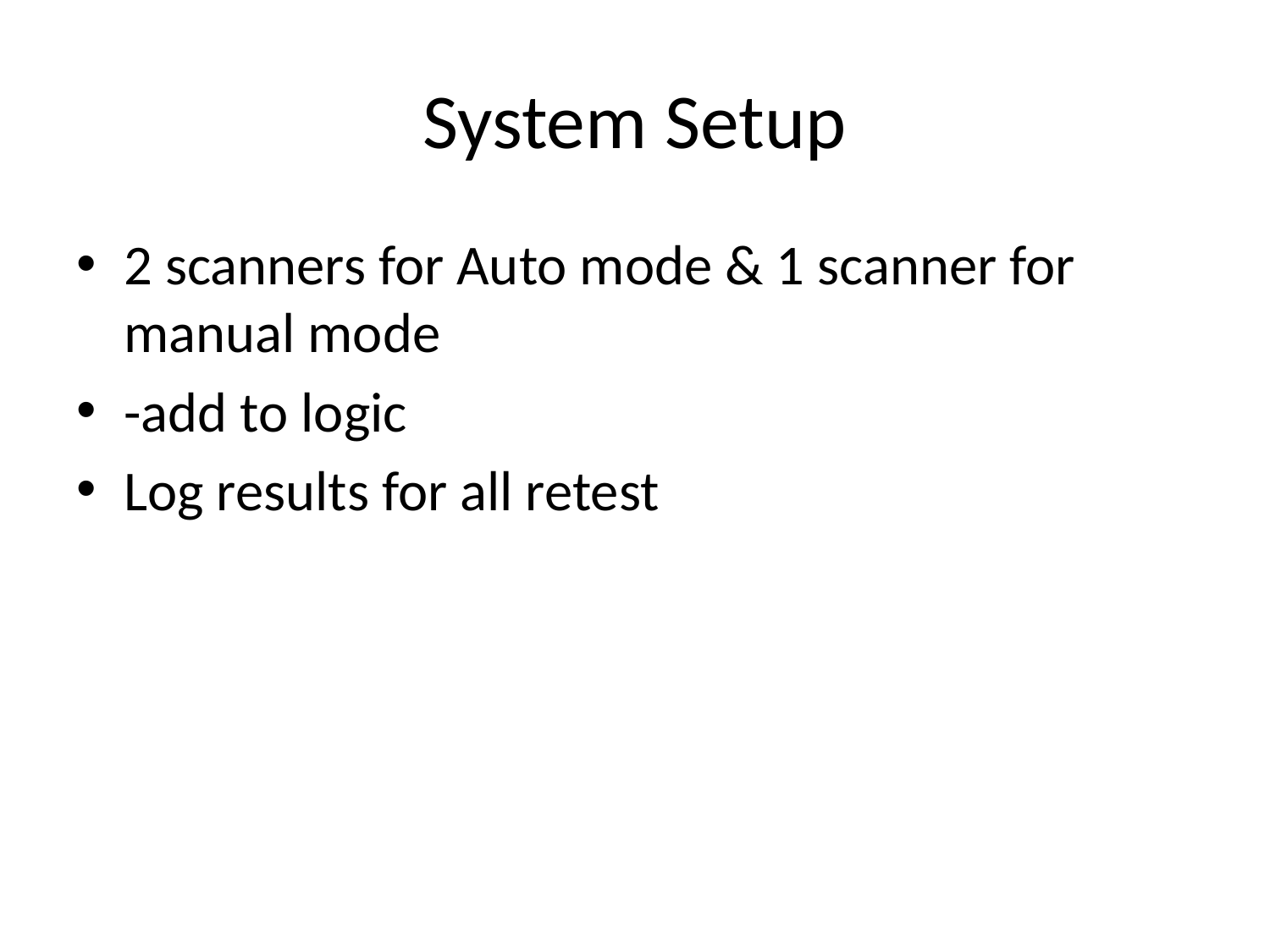

# System Setup
2 scanners for Auto mode & 1 scanner for manual mode
-add to logic
Log results for all retest